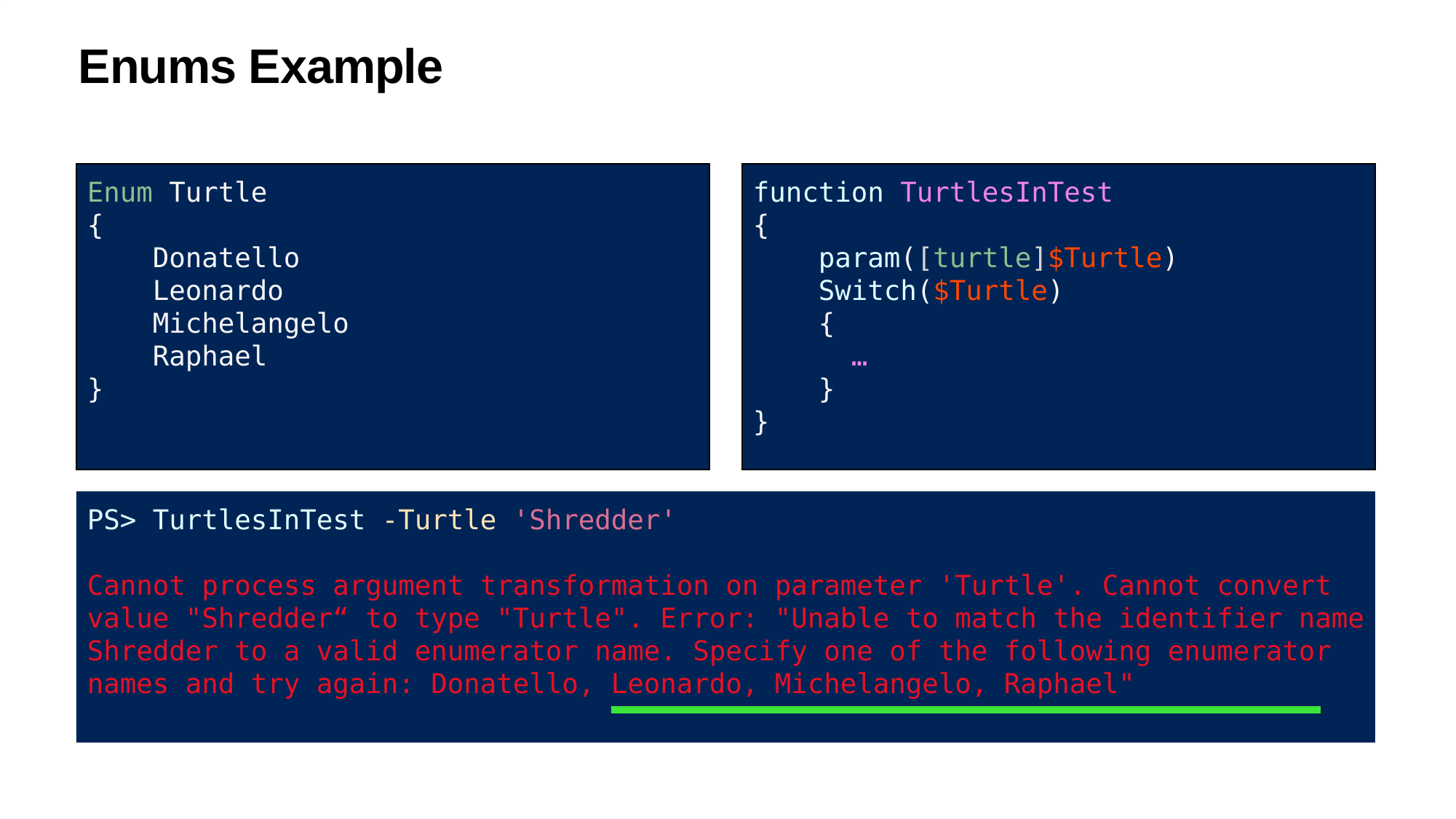

# Enums Example
Enum Turtle
{
    Donatello
    Leonardo
    Michelangelo
    Raphael
}
function TurtlesInTest
{
    param([turtle]$Turtle)
    Switch($Turtle)
    {
      …
    }
}
PS> TurtlesInTest -Turtle 'Shredder'

Cannot process argument transformation on parameter 'Turtle'. Cannot convert value "Shredder“ to type "Turtle". Error: "Unable to match the identifier name Shredder to a valid enumerator name. Specify one of the following enumerator names and try again: Donatello, Leonardo, Michelangelo, Raphael"